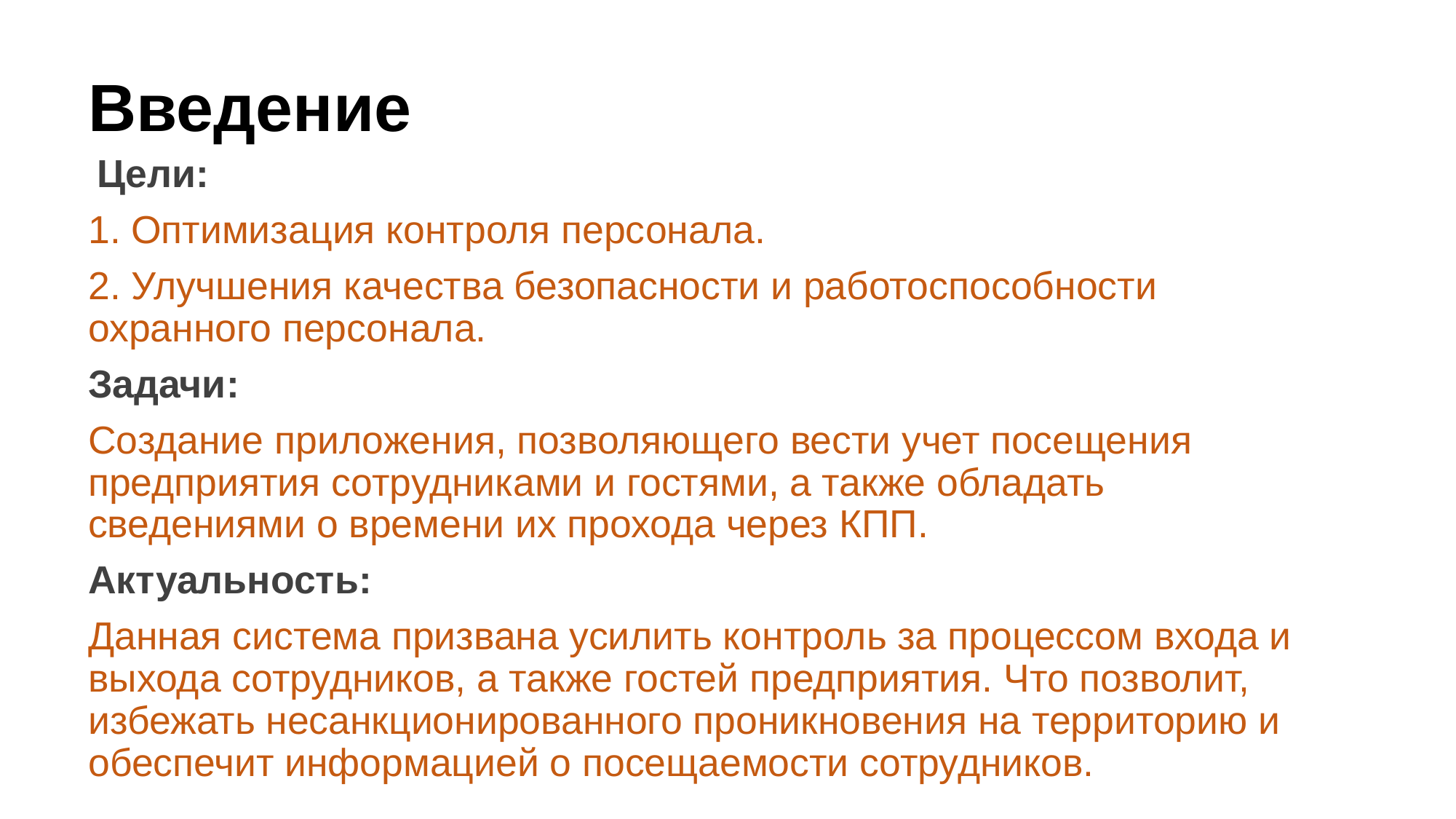

# Введение
 Цели:
1. Оптимизация контроля персонала.
2. Улучшения качества безопасности и работоспособности охранного персонала.
Задачи:
Создание приложения, позволяющего вести учет посещения предприятия сотрудниками и гостями, а также обладать сведениями о времени их прохода через КПП.
Актуальность:
Данная система призвана усилить контроль за процессом входа и выхода сотрудников, а также гостей предприятия. Что позволит, избежать несанкционированного проникновения на территорию и обеспечит информацией о посещаемости сотрудников.